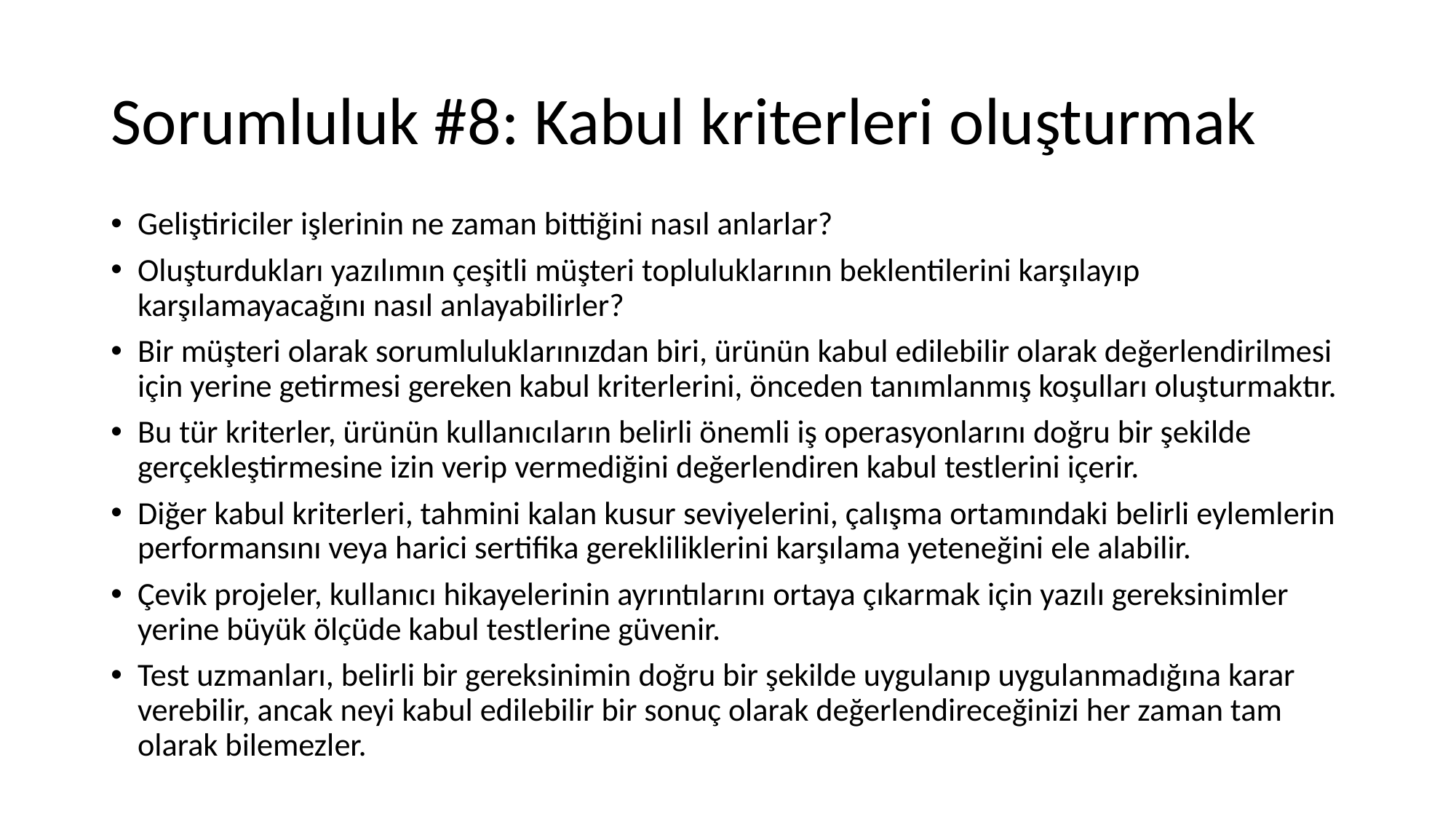

# Sorumluluk #8: Kabul kriterleri oluşturmak
Geliştiriciler işlerinin ne zaman bittiğini nasıl anlarlar?
Oluşturdukları yazılımın çeşitli müşteri topluluklarının beklentilerini karşılayıp karşılamayacağını nasıl anlayabilirler?
Bir müşteri olarak sorumluluklarınızdan biri, ürünün kabul edilebilir olarak değerlendirilmesi için yerine getirmesi gereken kabul kriterlerini, önceden tanımlanmış koşulları oluşturmaktır.
Bu tür kriterler, ürünün kullanıcıların belirli önemli iş operasyonlarını doğru bir şekilde gerçekleştirmesine izin verip vermediğini değerlendiren kabul testlerini içerir.
Diğer kabul kriterleri, tahmini kalan kusur seviyelerini, çalışma ortamındaki belirli eylemlerin performansını veya harici sertifika gerekliliklerini karşılama yeteneğini ele alabilir.
Çevik projeler, kullanıcı hikayelerinin ayrıntılarını ortaya çıkarmak için yazılı gereksinimler yerine büyük ölçüde kabul testlerine güvenir.
Test uzmanları, belirli bir gereksinimin doğru bir şekilde uygulanıp uygulanmadığına karar verebilir, ancak neyi kabul edilebilir bir sonuç olarak değerlendireceğinizi her zaman tam olarak bilemezler.